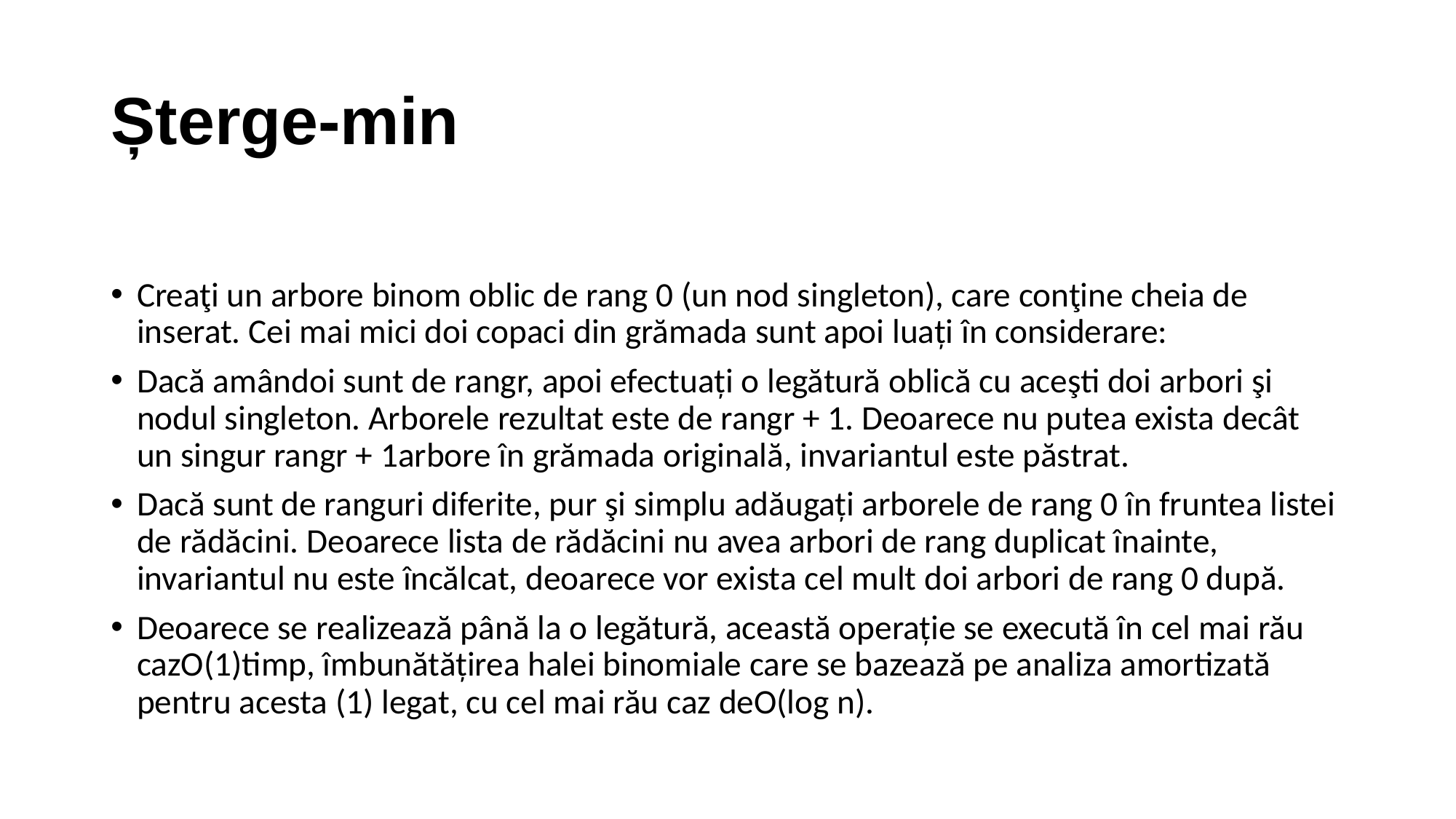

# Șterge-min

Creaţi un arbore binom oblic de rang 0 (un nod singleton), care conţine cheia de inserat. Cei mai mici doi copaci din grămada sunt apoi luați în considerare:
Dacă amândoi sunt de rangr, apoi efectuați o legătură oblică cu aceşti doi arbori şi nodul singleton. Arborele rezultat este de rangr + 1. Deoarece nu putea exista decât un singur rangr + 1arbore în grămada originală, invariantul este păstrat.
Dacă sunt de ranguri diferite, pur şi simplu adăugați arborele de rang 0 în fruntea listei de rădăcini. Deoarece lista de rădăcini nu avea arbori de rang duplicat înainte, invariantul nu este încălcat, deoarece vor exista cel mult doi arbori de rang 0 după.
Deoarece se realizează până la o legătură, această operație se execută în cel mai rău cazO(1)timp, îmbunătățirea halei binomiale care se bazează pe analiza amortizată pentru acesta (1) legat, cu cel mai rău caz deO(log n).